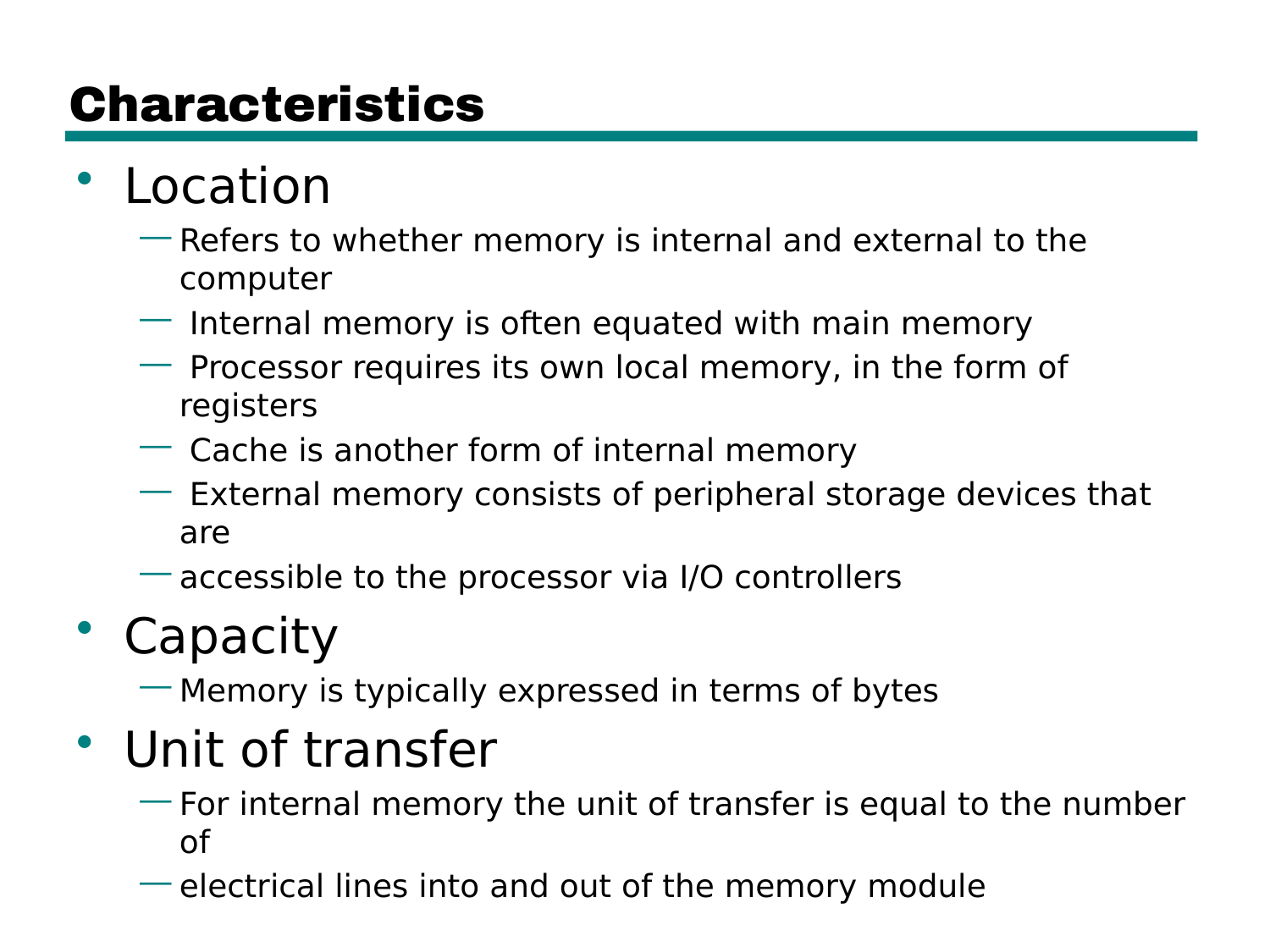

# Characteristics
Location
Refers to whether memory is internal and external to the computer
 Internal memory is often equated with main memory
 Processor requires its own local memory, in the form of registers
 Cache is another form of internal memory
 External memory consists of peripheral storage devices that are
accessible to the processor via I/O controllers
Capacity
Memory is typically expressed in terms of bytes
Unit of transfer
For internal memory the unit of transfer is equal to the number of
electrical lines into and out of the memory module